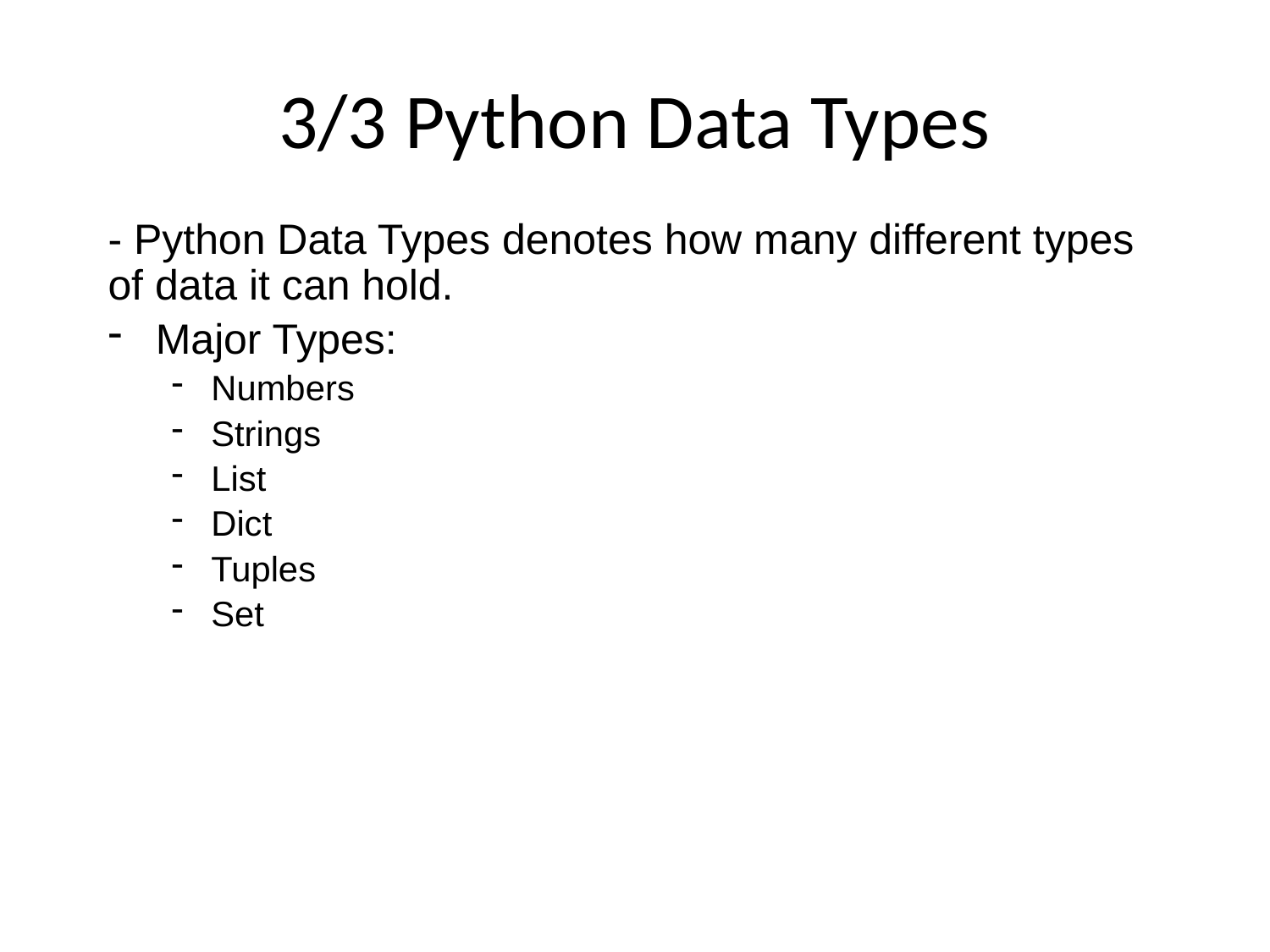

# 3/3 Python Data Types
- Python Data Types denotes how many different types of data it can hold.
Major Types:
Numbers
Strings
List
Dict
Tuples
Set